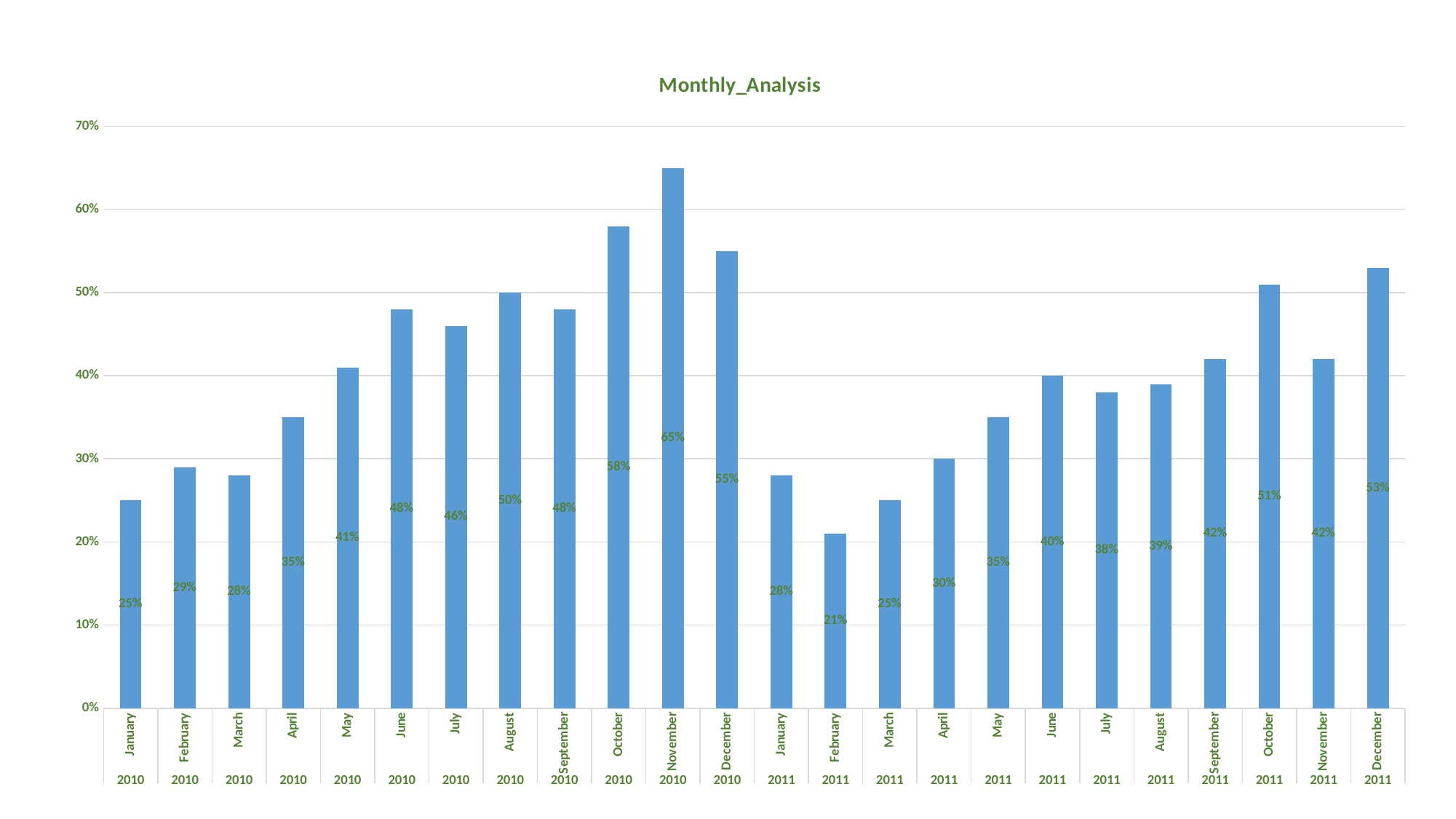

### Chart: Monthly_Analysis

| Category | Accident_rate |
|---|---|
| January | 0.25 |
| February | 0.29 |
| March | 0.28 |
| April | 0.35 |
| May | 0.41 |
| June | 0.48 |
| July | 0.46 |
| August | 0.5 |
| September | 0.48 |
| October | 0.58 |
| November | 0.65 |
| December | 0.55 |
| January | 0.28 |
| February | 0.21 |
| March | 0.25 |
| April | 0.3 |
| May | 0.35 |
| June | 0.4 |
| July | 0.38 |
| August | 0.39 |
| September | 0.42 |
| October | 0.51 |
| November | 0.42 |
| December | 0.53 |